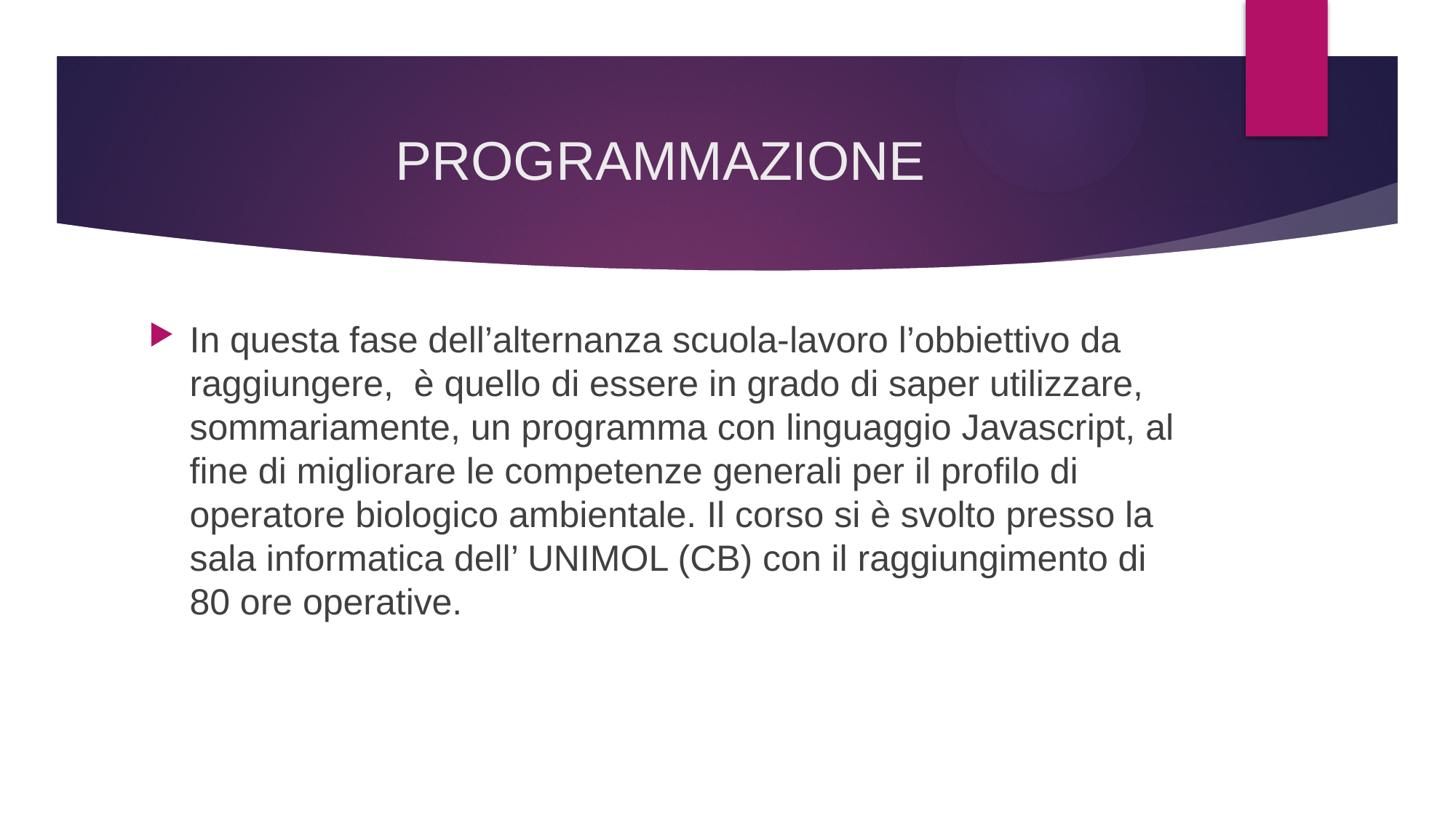

# PROGRAMMAZIONE
In questa fase dell’alternanza scuola-lavoro l’obbiettivo da raggiungere,  è quello di essere in grado di saper utilizzare, sommariamente, un programma con linguaggio Javascript, al fine di migliorare le competenze generali per il profilo di operatore biologico ambientale. Il corso si è svolto presso la sala informatica dell’ UNIMOL (CB) con il raggiungimento di 80 ore operative.